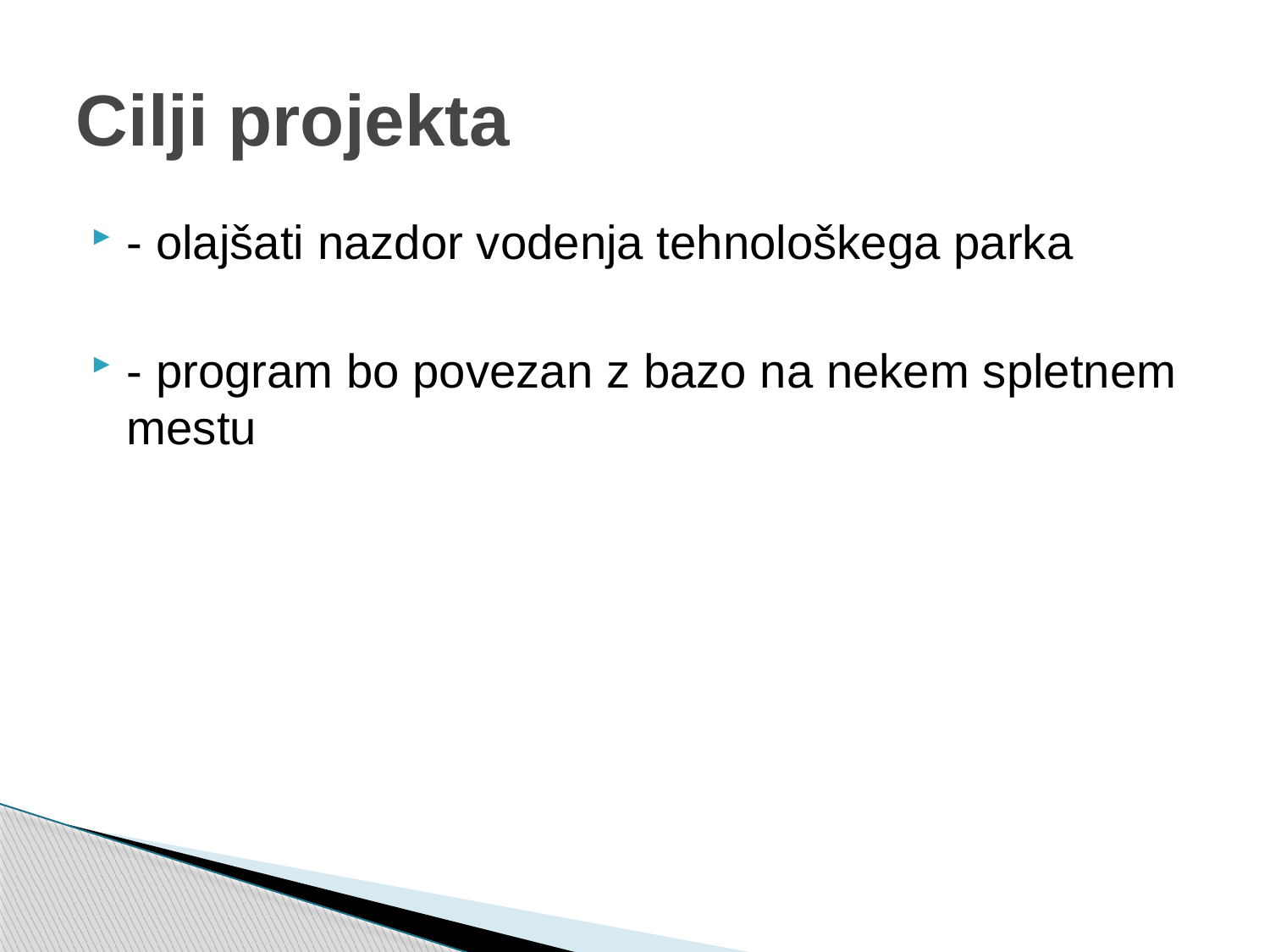

# Cilji projekta
- olajšati nazdor vodenja tehnološkega parka

- program bo povezan z bazo na nekem spletnem mestu